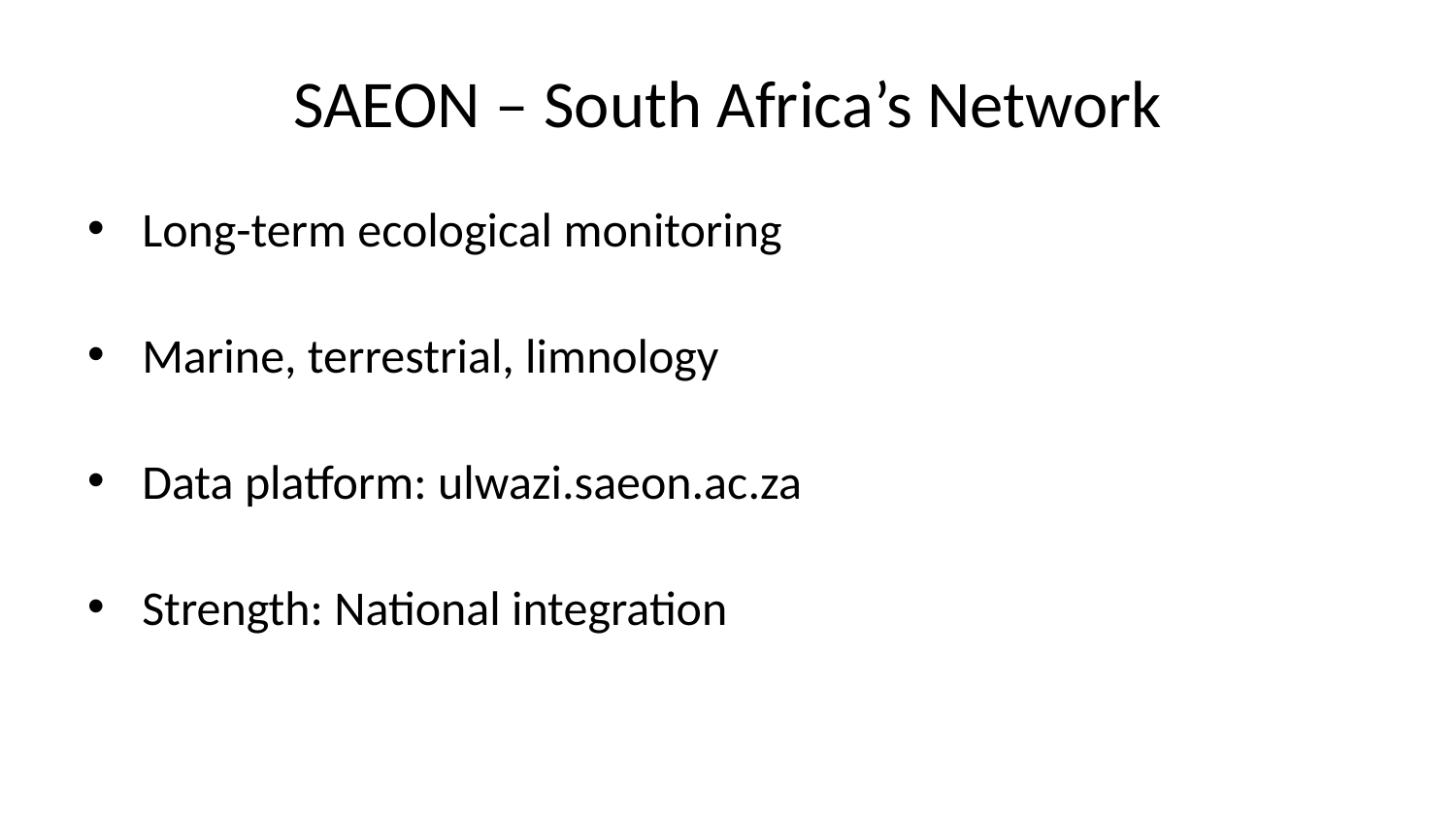

# SAEON – South Africa’s Network
Long-term ecological monitoring
Marine, terrestrial, limnology
Data platform: ulwazi.saeon.ac.za
Strength: National integration